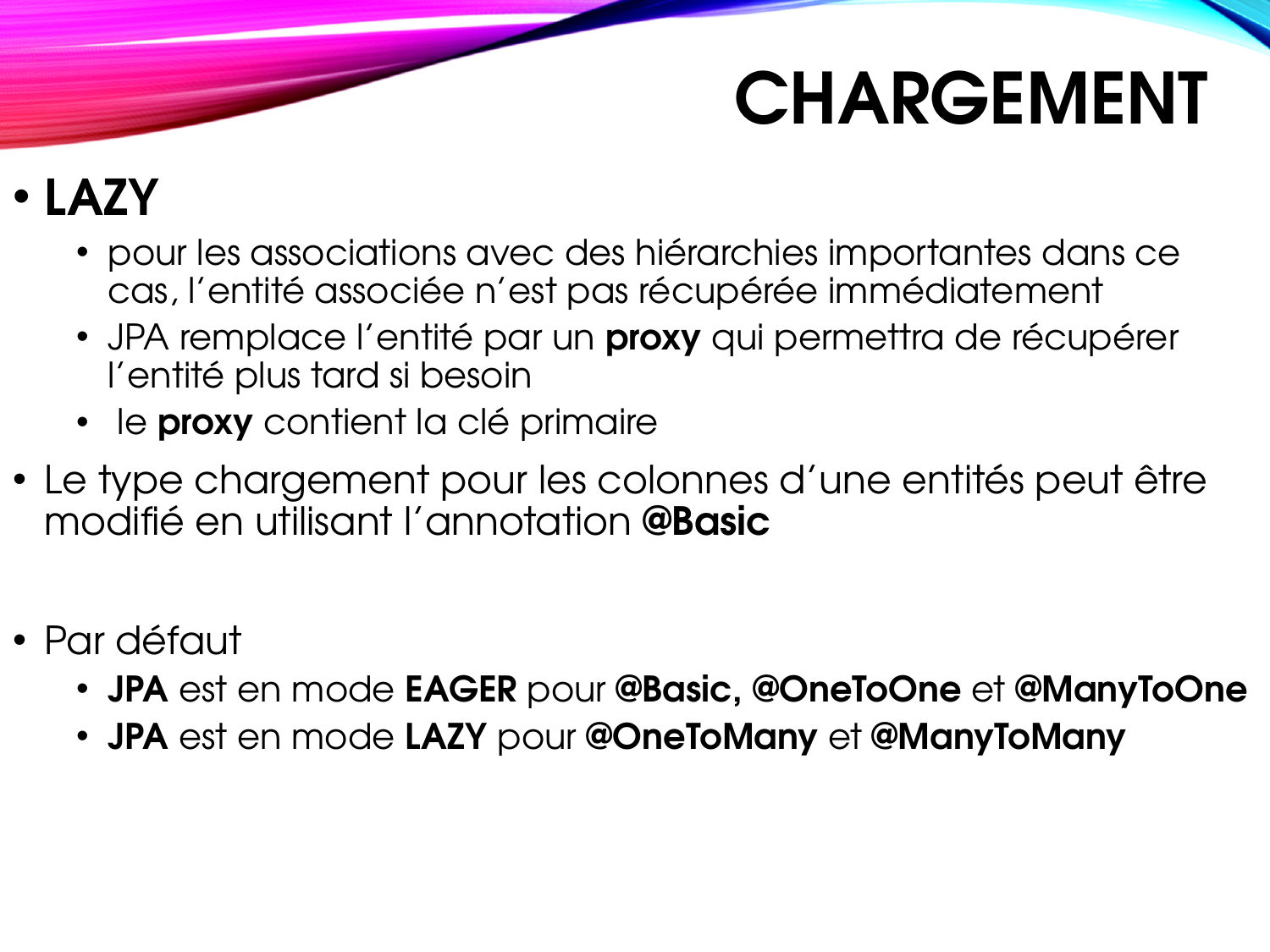

# Chargement
LAZY
pour les associations avec des hiérarchies importantes dans ce cas, l’entité associée n’est pas récupérée immédiatement
JPA remplace l’entité par un proxy qui permettra de récupérer l’entité plus tard si besoin
 le proxy contient la clé primaire
Le type chargement pour les colonnes d’une entités peut être modifié en utilisant l’annotation @Basic

Par défaut
JPA est en mode EAGER pour @Basic, @OneToOne et @ManyToOne
JPA est en mode LAZY pour @OneToMany et @ManyToMany